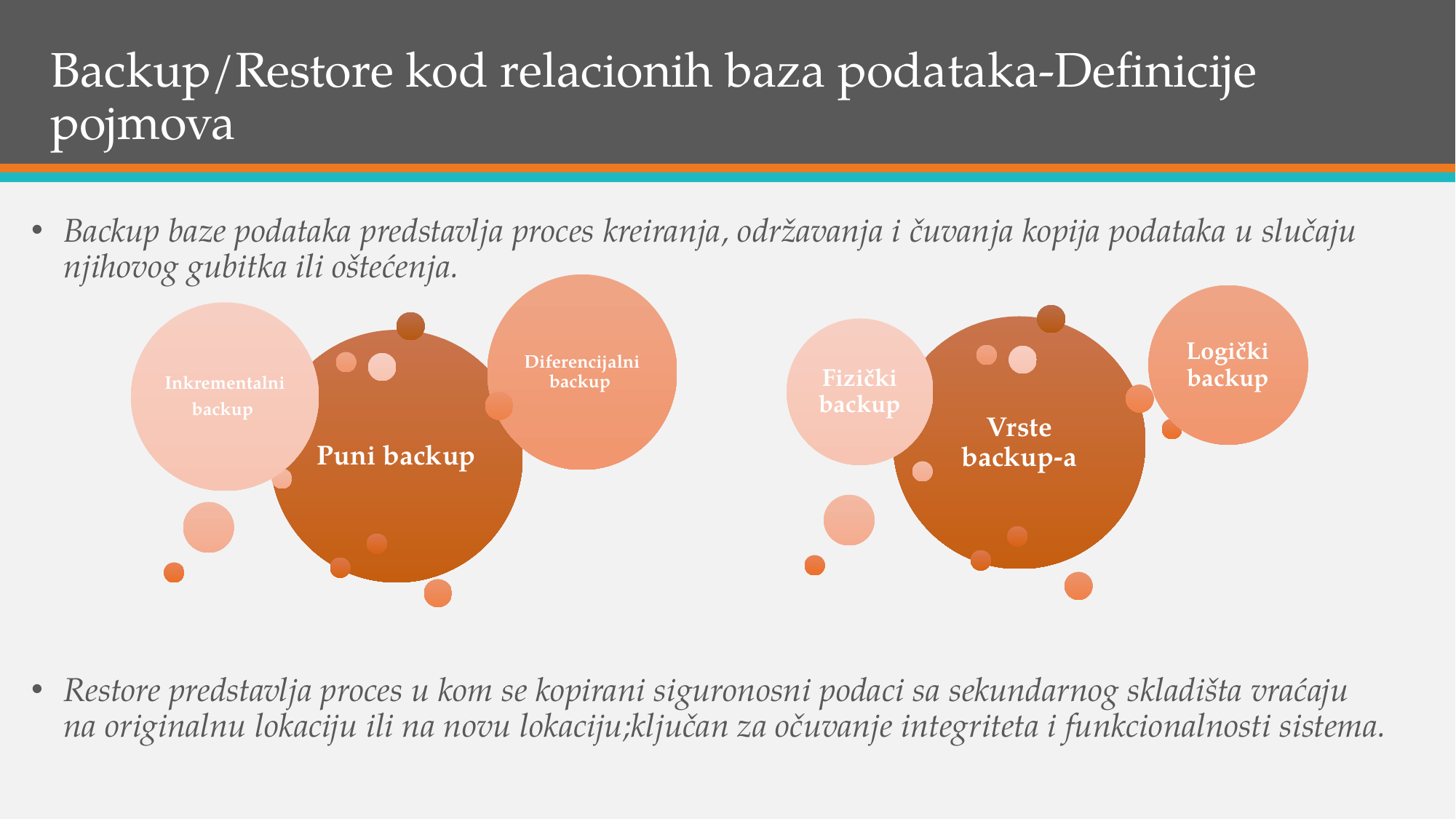

# Backup/Restore kod relacionih baza podataka-Definicije pojmova
Backup baze podataka predstavlja proces kreiranja, održavanja i čuvanja kopija podataka u slučaju njihovog gubitka ili oštećenja.

Restore predstavlja proces u kom se kopirani siguronosni podaci sa sekundarnog skladišta vraćaju na originalnu lokaciju ili na novu lokaciju;ključan za očuvanje integriteta i funkcionalnosti sistema.

Puni backup
Inkrementalni
backup
Diferencijalni backup
Vrste backup-a
Fizički backup
Logički backup